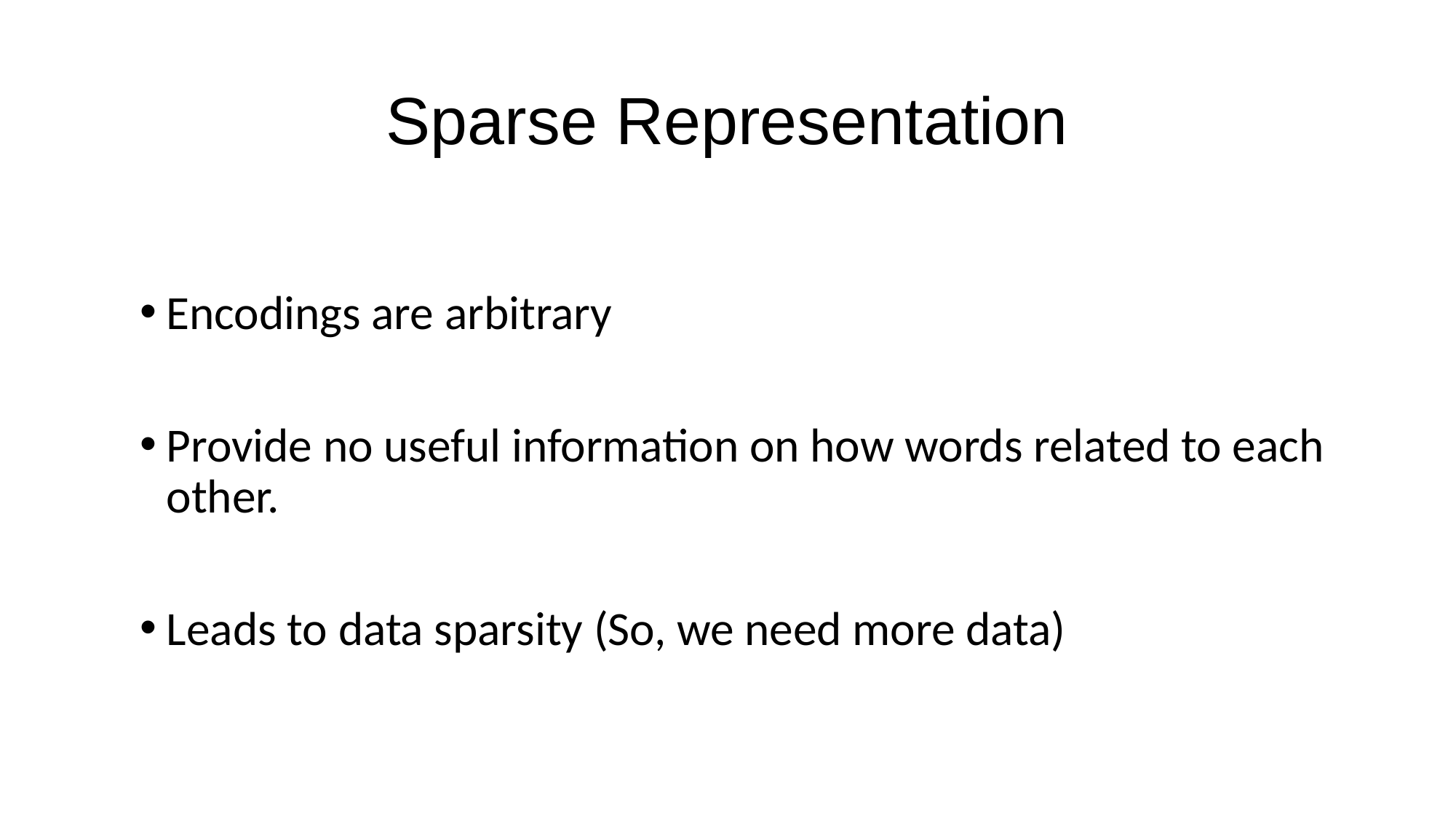

# Sparse Representation

Encodings are arbitrary

Provide no useful information on how words related to each other.

Leads to data sparsity (So, we need more data)